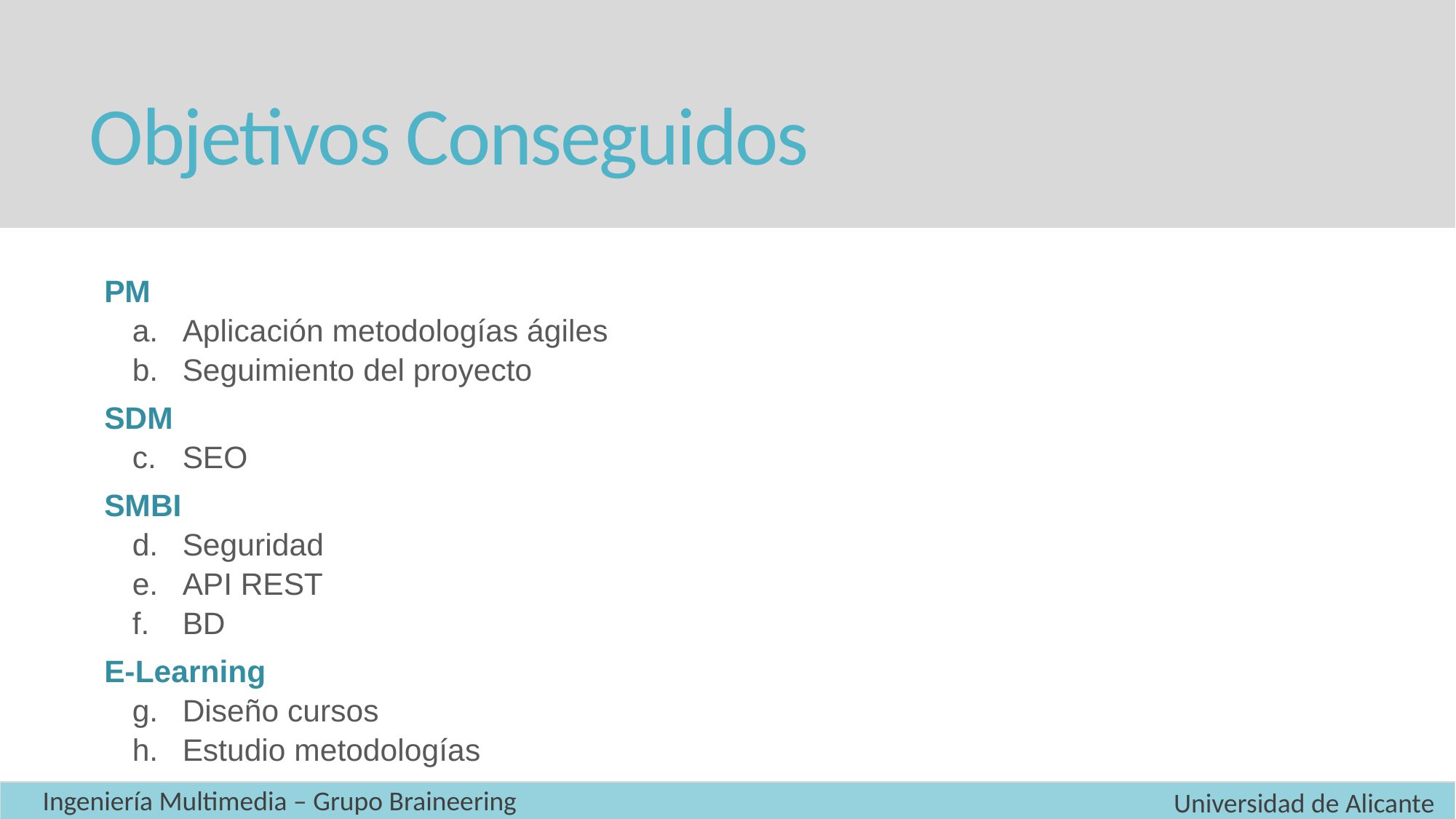

# Objetivos Conseguidos
PM
Aplicación metodologías ágiles
Seguimiento del proyecto
SDM
SEO
SMBI
Seguridad
API REST
BD
E-Learning
Diseño cursos
Estudio metodologías

Ingeniería Multimedia – Grupo Braineering
Universidad de Alicante